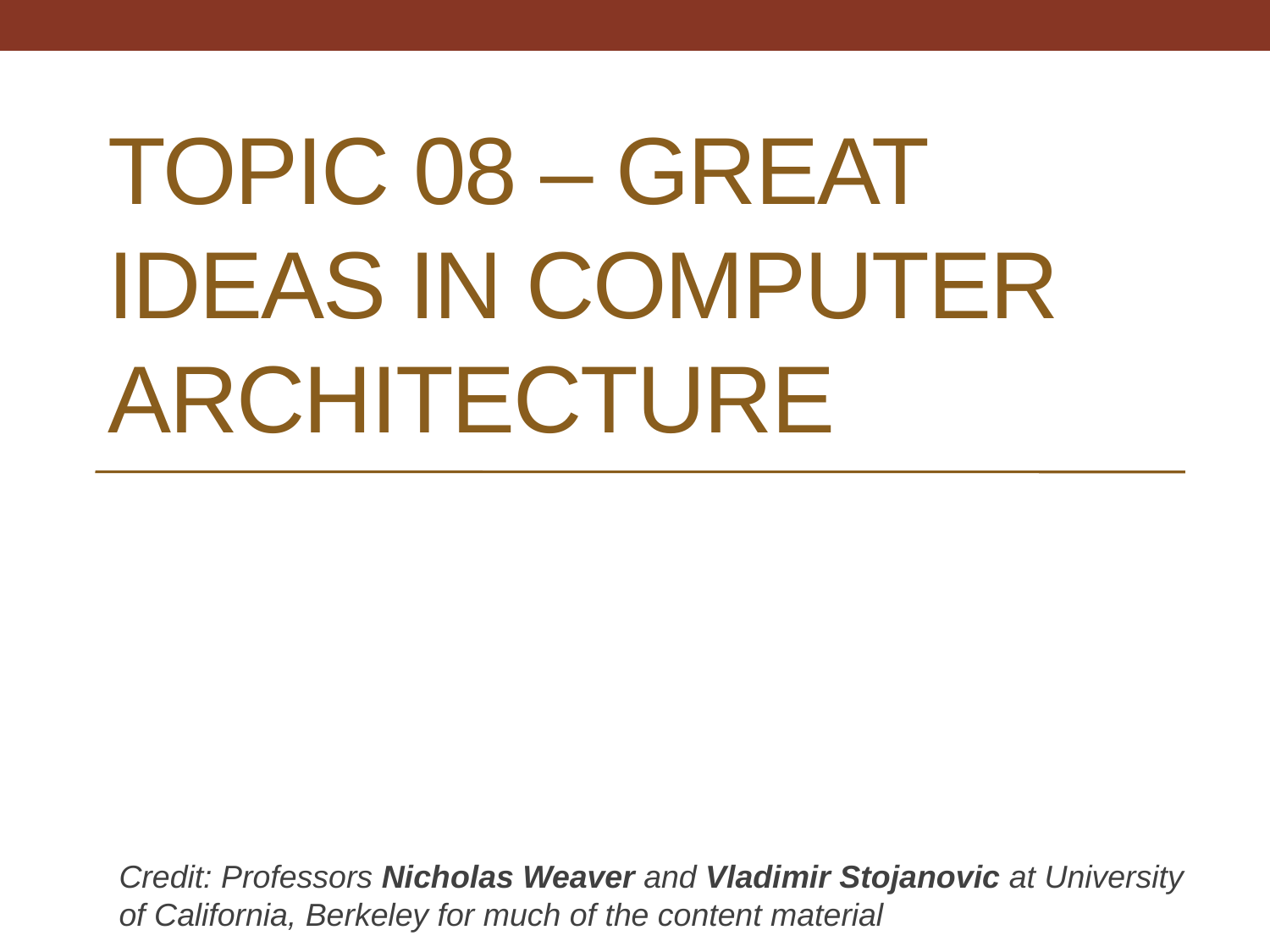

# Topic 08 – great ideas in computer architecture
Credit: Professors Nicholas Weaver and Vladimir Stojanovic at University of California, Berkeley for much of the content material